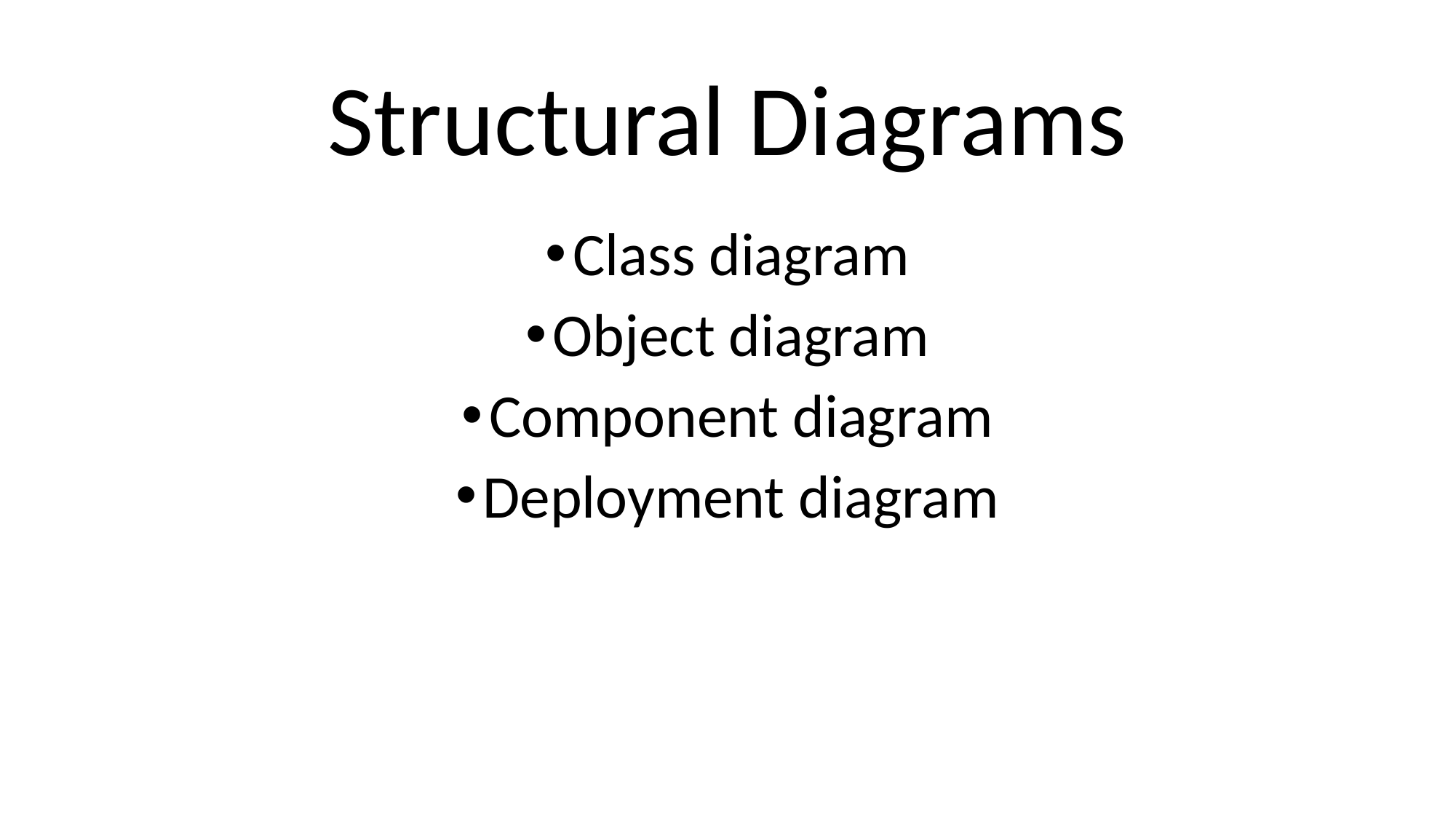

# Structural Diagrams
Class diagram
Object diagram
Component diagram
Deployment diagram